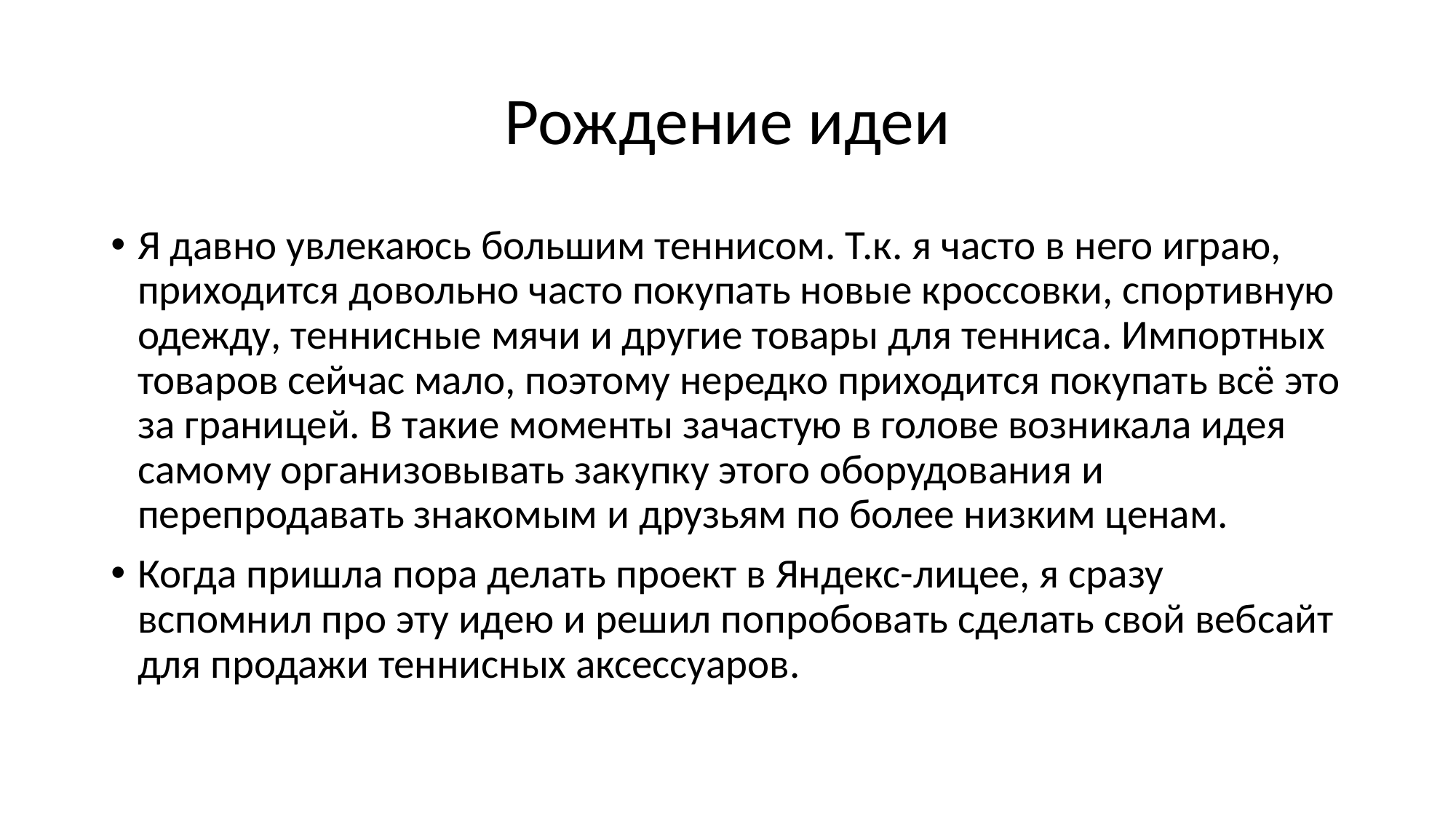

# Рождение идеи
Я давно увлекаюсь большим теннисом. Т.к. я часто в него играю, приходится довольно часто покупать новые кроссовки, спортивную одежду, теннисные мячи и другие товары для тенниса. Импортных товаров сейчас мало, поэтому нередко приходится покупать всё это за границей. В такие моменты зачастую в голове возникала идея самому организовывать закупку этого оборудования и перепродавать знакомым и друзьям по более низким ценам.
Когда пришла пора делать проект в Яндекс-лицее, я сразу вспомнил про эту идею и решил попробовать сделать свой вебсайт для продажи теннисных аксессуаров.